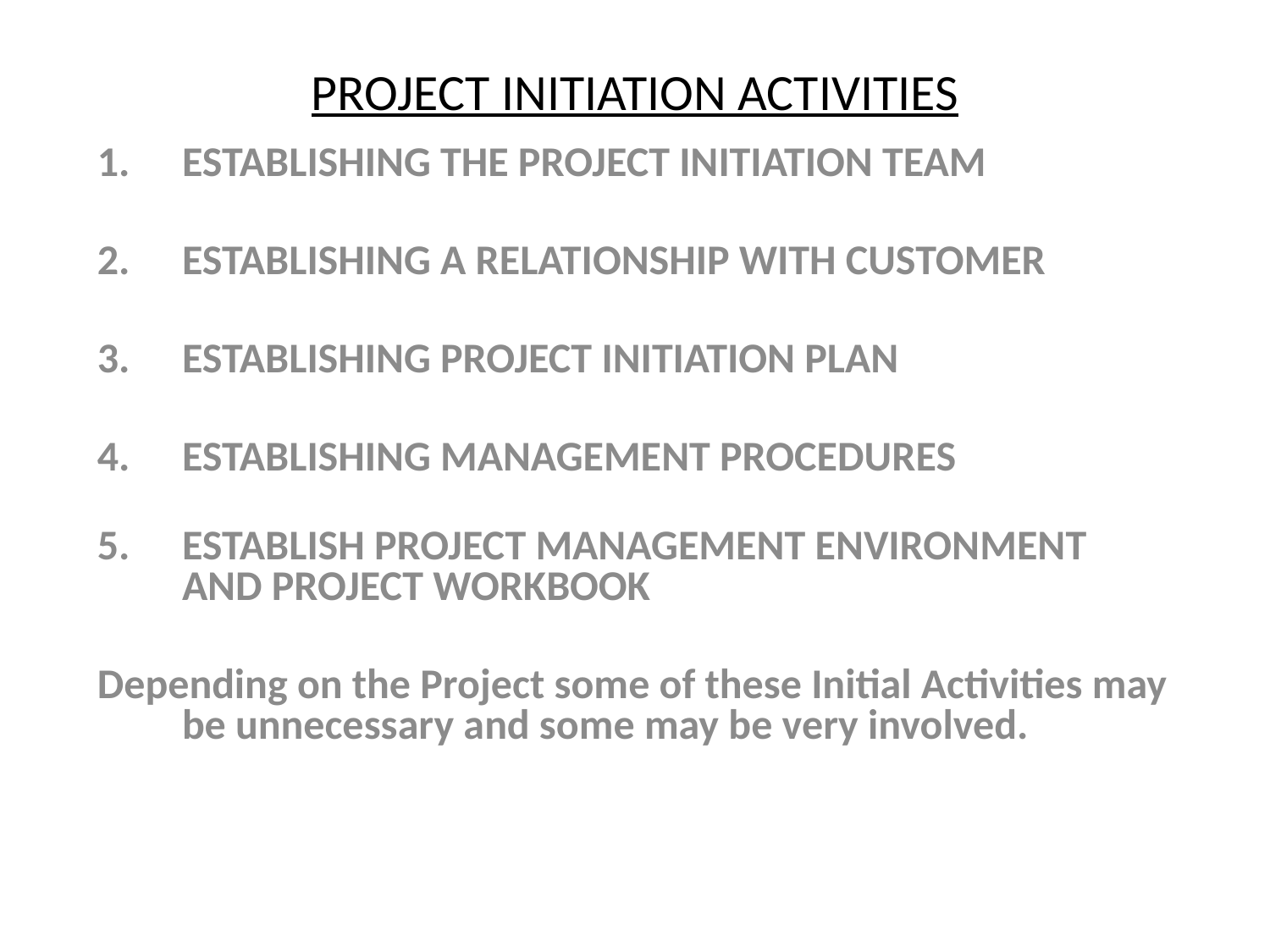

# PROJECT INITIATION ACTIVITIES
ESTABLISHING THE PROJECT INITIATION TEAM

ESTABLISHING A RELATIONSHIP WITH CUSTOMER

ESTABLISHING PROJECT INITIATION PLAN

ESTABLISHING MANAGEMENT PROCEDURES
ESTABLISH PROJECT MANAGEMENT ENVIRONMENT AND PROJECT WORKBOOK

Depending on the Project some of these Initial Activities may be unnecessary and some may be very involved.